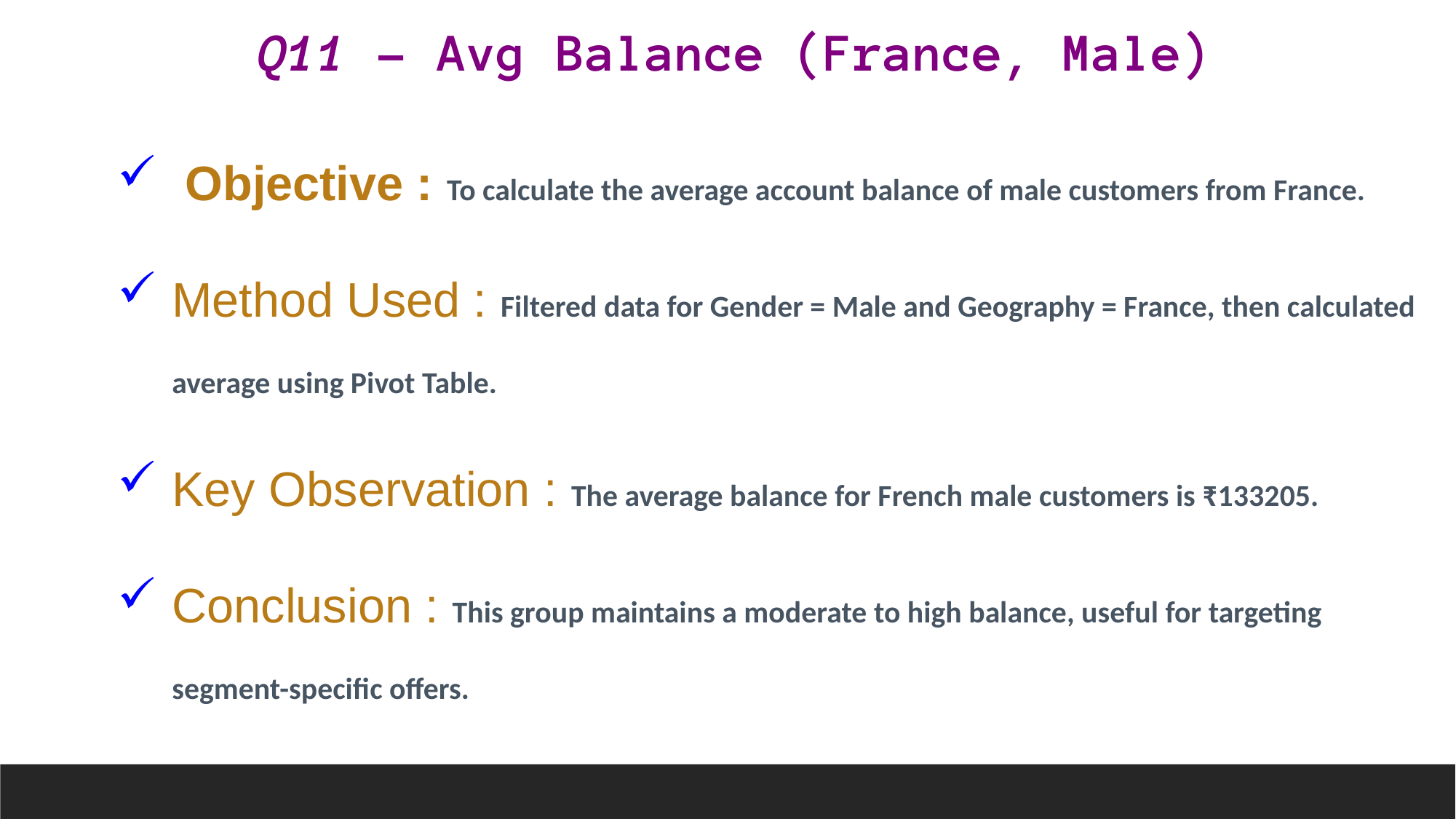

Q11 - Avg Balance (France, Male)
 Objective : To calculate the average account balance of male customers from France.
Method Used : Filtered data for Gender = Male and Geography = France, then calculated average using Pivot Table.
Key Observation : The average balance for French male customers is ₹133205.
Conclusion : This group maintains a moderate to high balance, useful for targeting segment-specific offers.